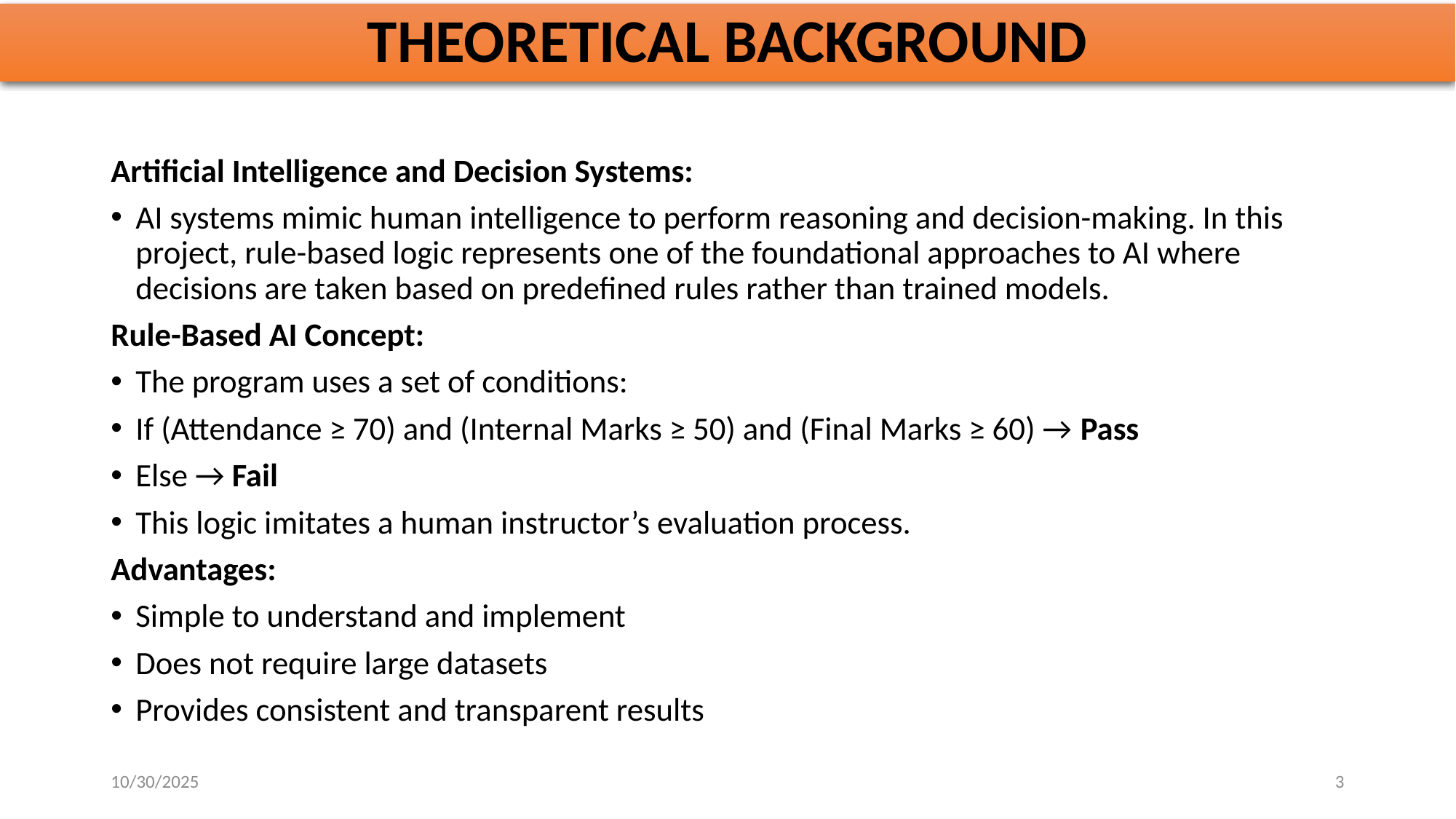

# THEORETICAL BACKGROUND

Artificial Intelligence and Decision Systems:
AI systems mimic human intelligence to perform reasoning and decision-making. In this project, rule-based logic represents one of the foundational approaches to AI where decisions are taken based on predefined rules rather than trained models.
Rule-Based AI Concept:
The program uses a set of conditions:
If (Attendance ≥ 70) and (Internal Marks ≥ 50) and (Final Marks ≥ 60) → Pass
Else → Fail
This logic imitates a human instructor’s evaluation process.
Advantages:
Simple to understand and implement
Does not require large datasets
Provides consistent and transparent results

10/30/2025
3